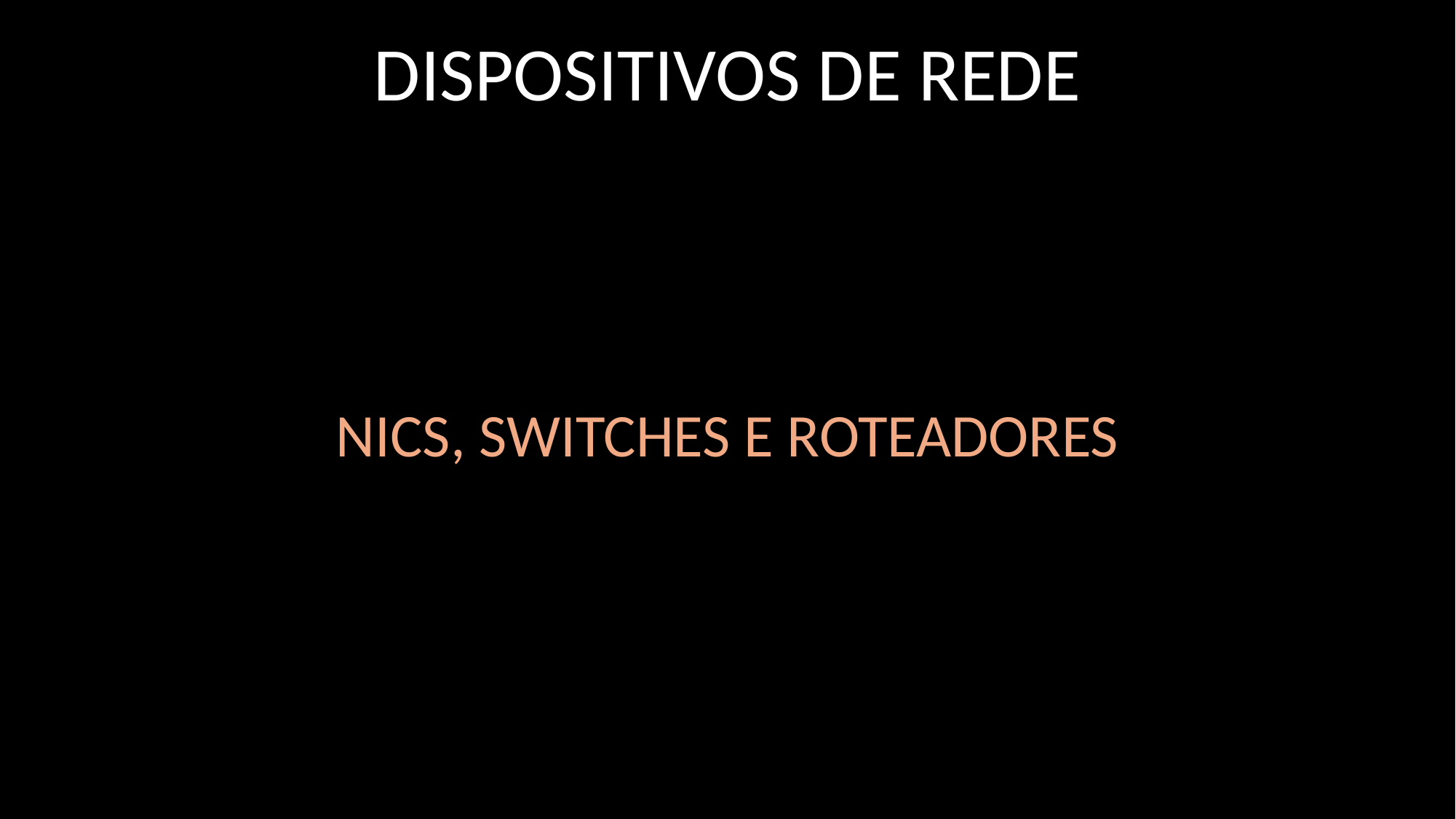

# DISPOSITIVOS DE REDE
NICS, SWITCHES E ROTEADORES